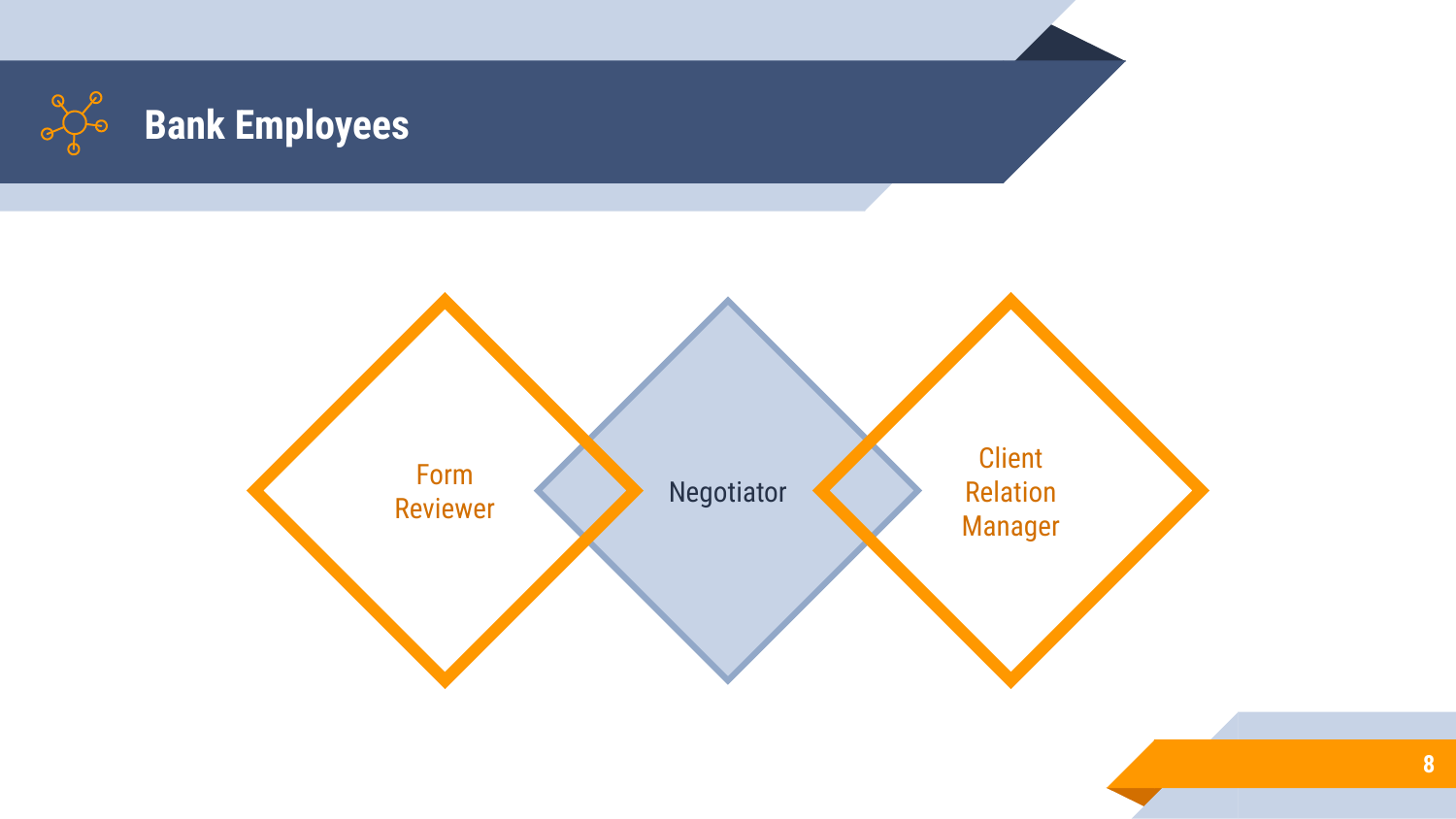

# Bank Employees

Form Reviewer
Negotiator
Client Relation Manager
8